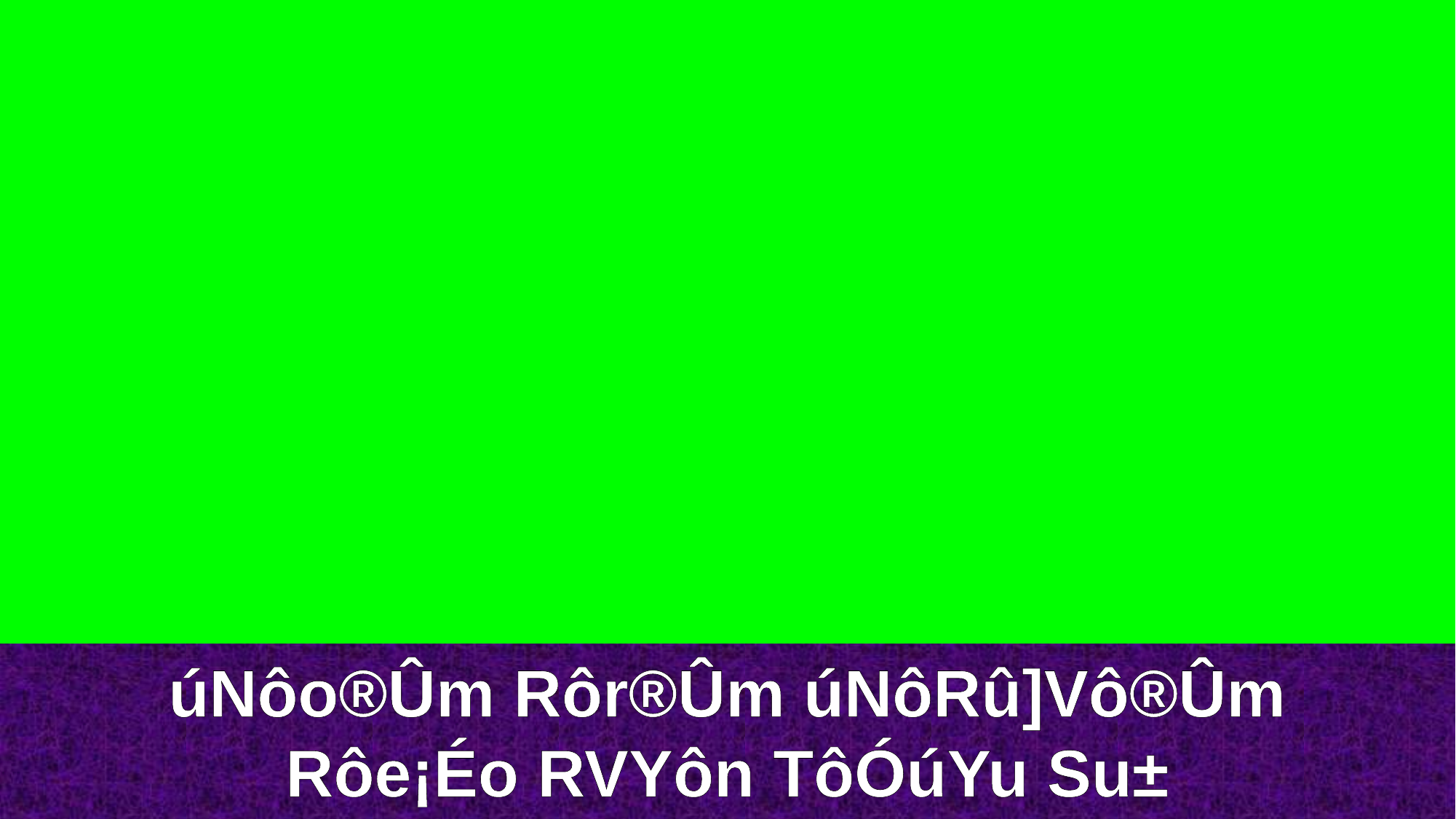

úNôo®Ûm Rôr®Ûm úNôRû]Vô®Ûm
Rôe¡Éo RVYôn TôÓúYu Su±